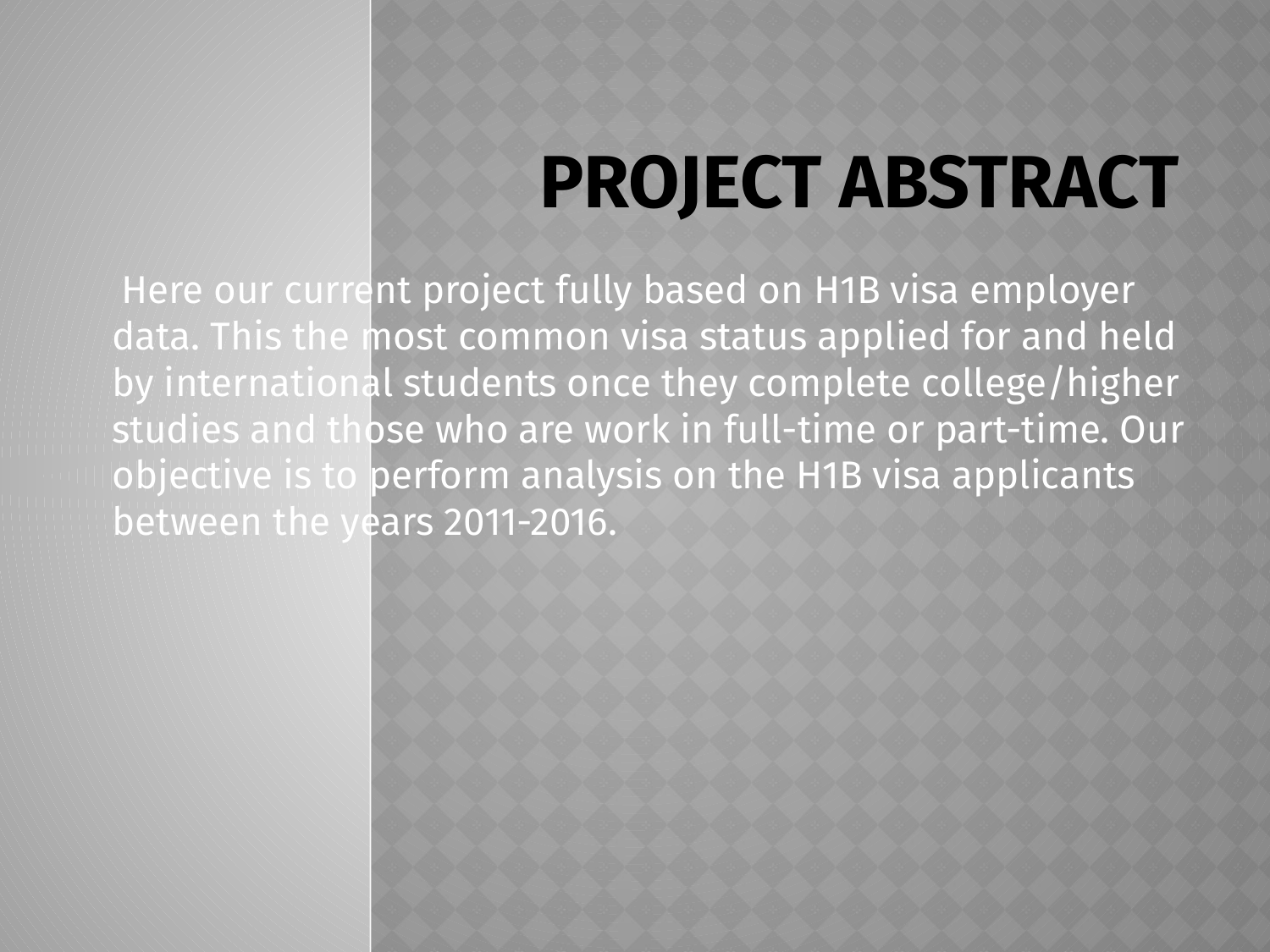

# PROJECT ABSTRACT
 Here our current project fully based on H1B visa employer data. This the most common visa status applied for and held by international students once they complete college/higher studies and those who are work in full-time or part-time. Our objective is to perform analysis on the H1B visa applicants between the years 2011-2016.